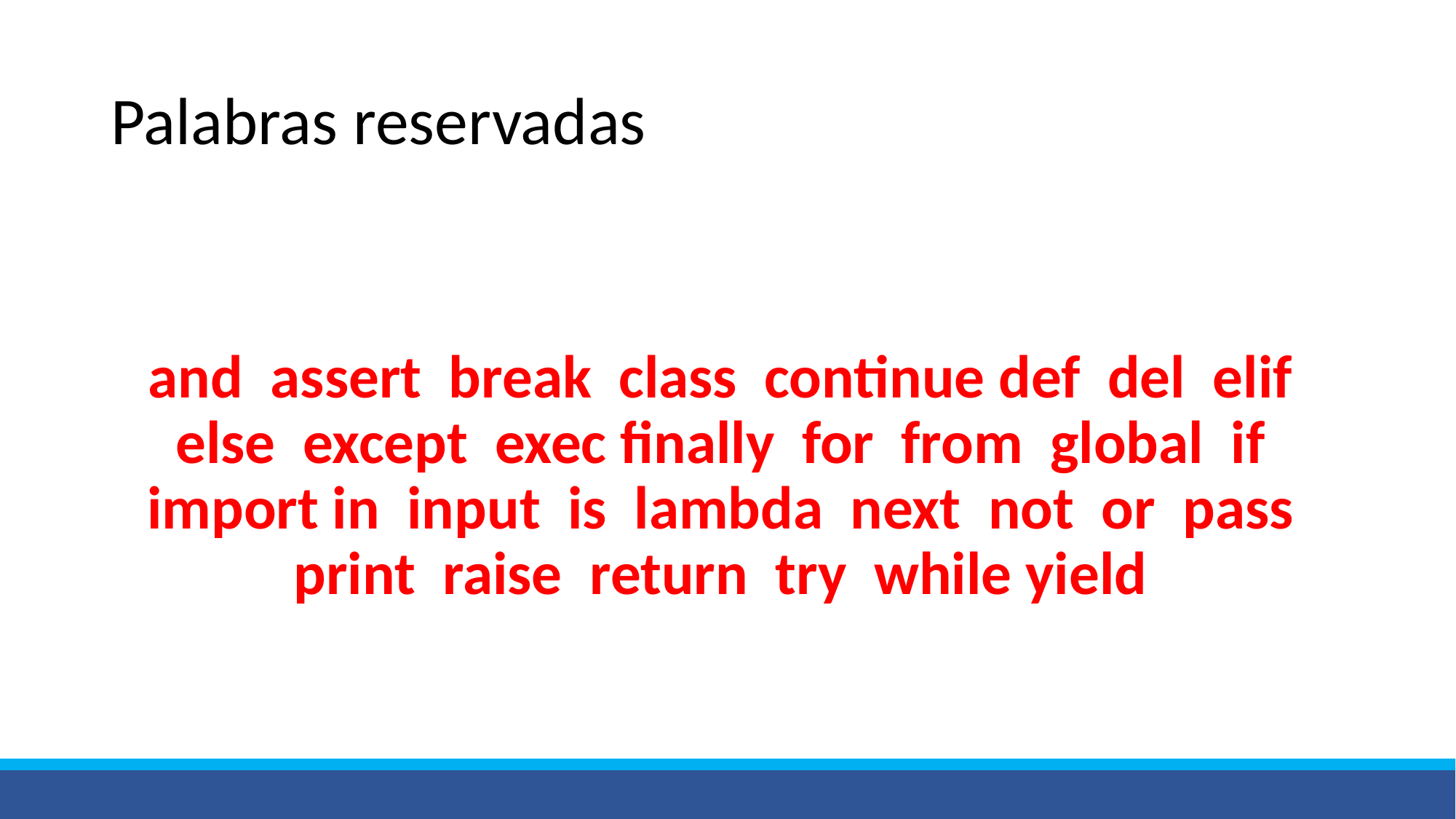

# Palabras reservadas
and  assert  break  class  continue def  del  elif  else  except  exec finally  for  from  global  if  import in  input  is  lambda  next  not  or  pass  print  raise  return  try  while yield